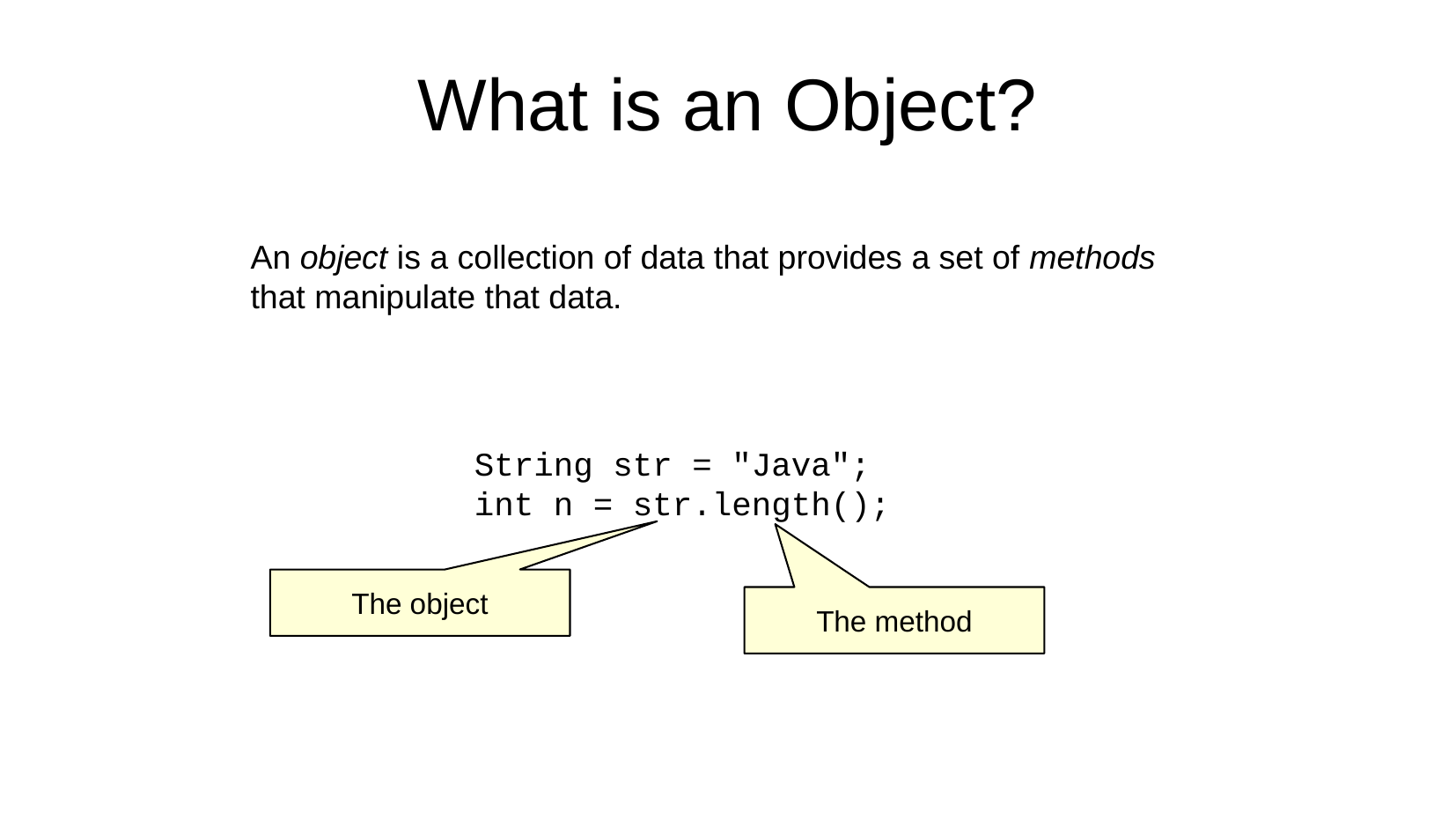

What is an Object?
An object is a collection of data that provides a set of methods that manipulate that data.
String str = "Java";
int n = str.length();
The object
The method